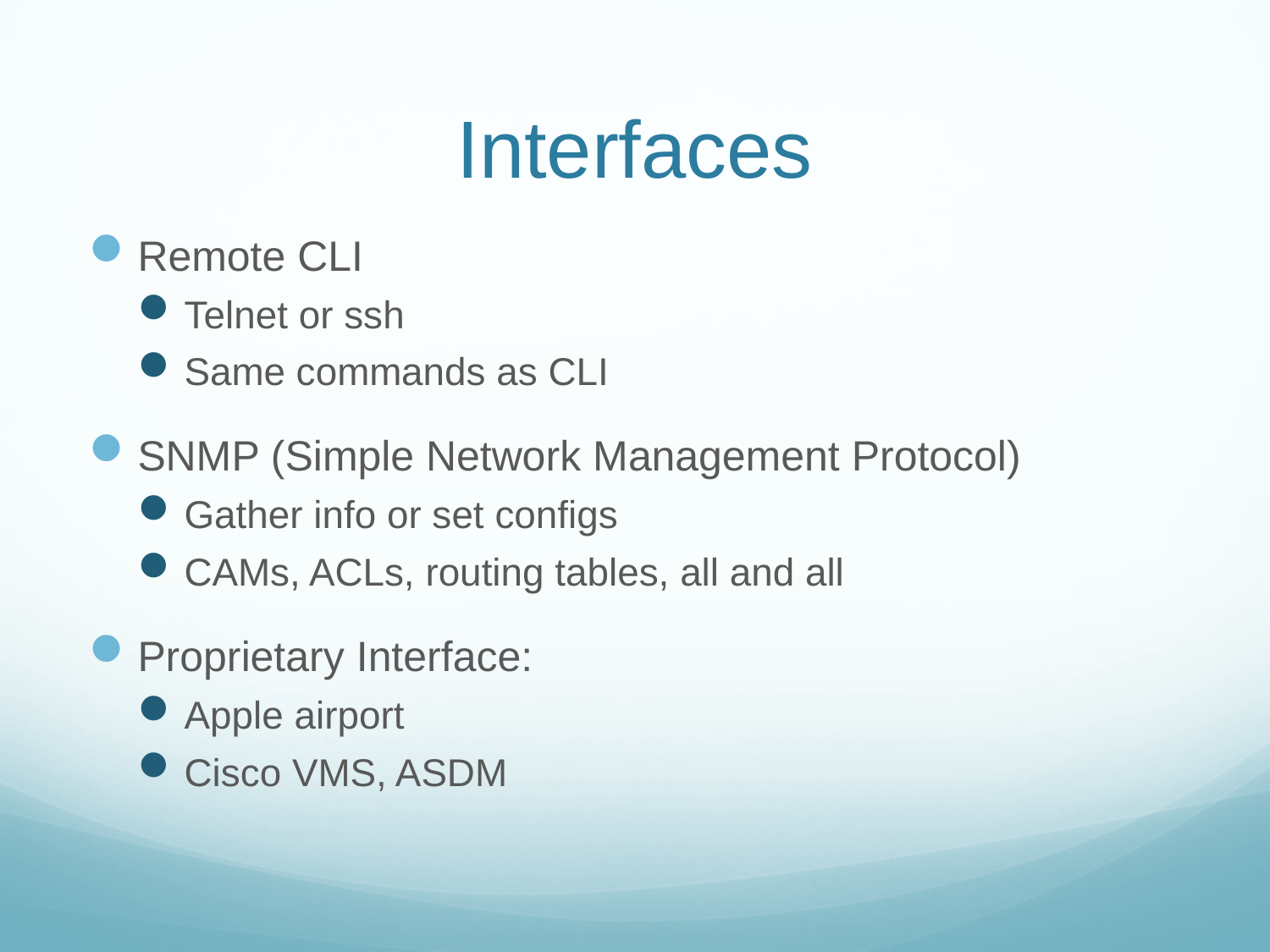

# Interfaces
Remote CLI
Telnet or ssh
Same commands as CLI
SNMP (Simple Network Management Protocol)
Gather info or set configs
CAMs, ACLs, routing tables, all and all
Proprietary Interface:
Apple airport
Cisco VMS, ASDM